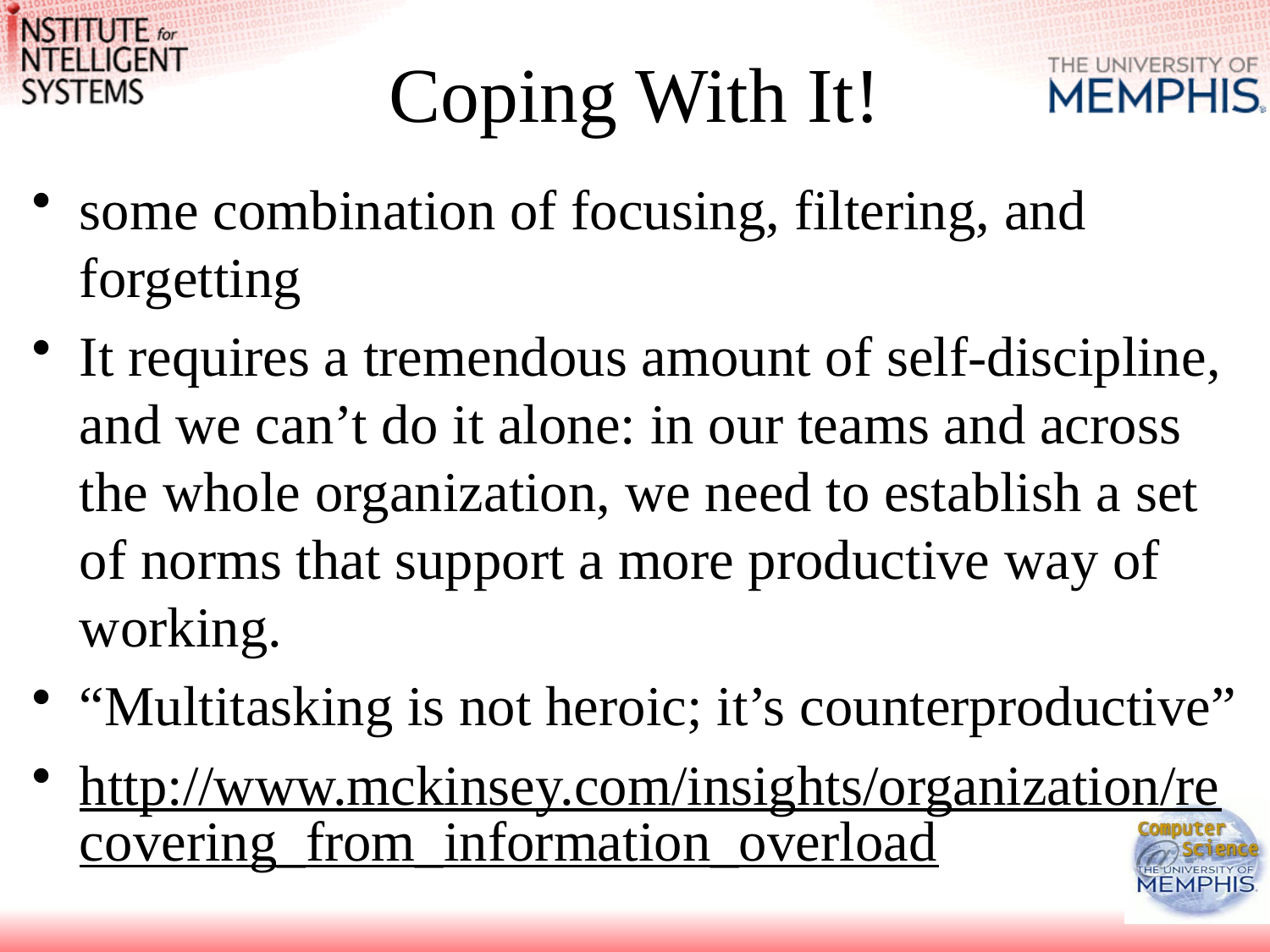

# Coping With It!
some combination of focusing, filtering, and forgetting
It requires a tremendous amount of self-discipline, and we can’t do it alone: in our teams and across the whole organization, we need to establish a set of norms that support a more productive way of working.
“Multitasking is not heroic; it’s counterproductive”
http://www.mckinsey.com/insights/organization/recovering_from_information_overload